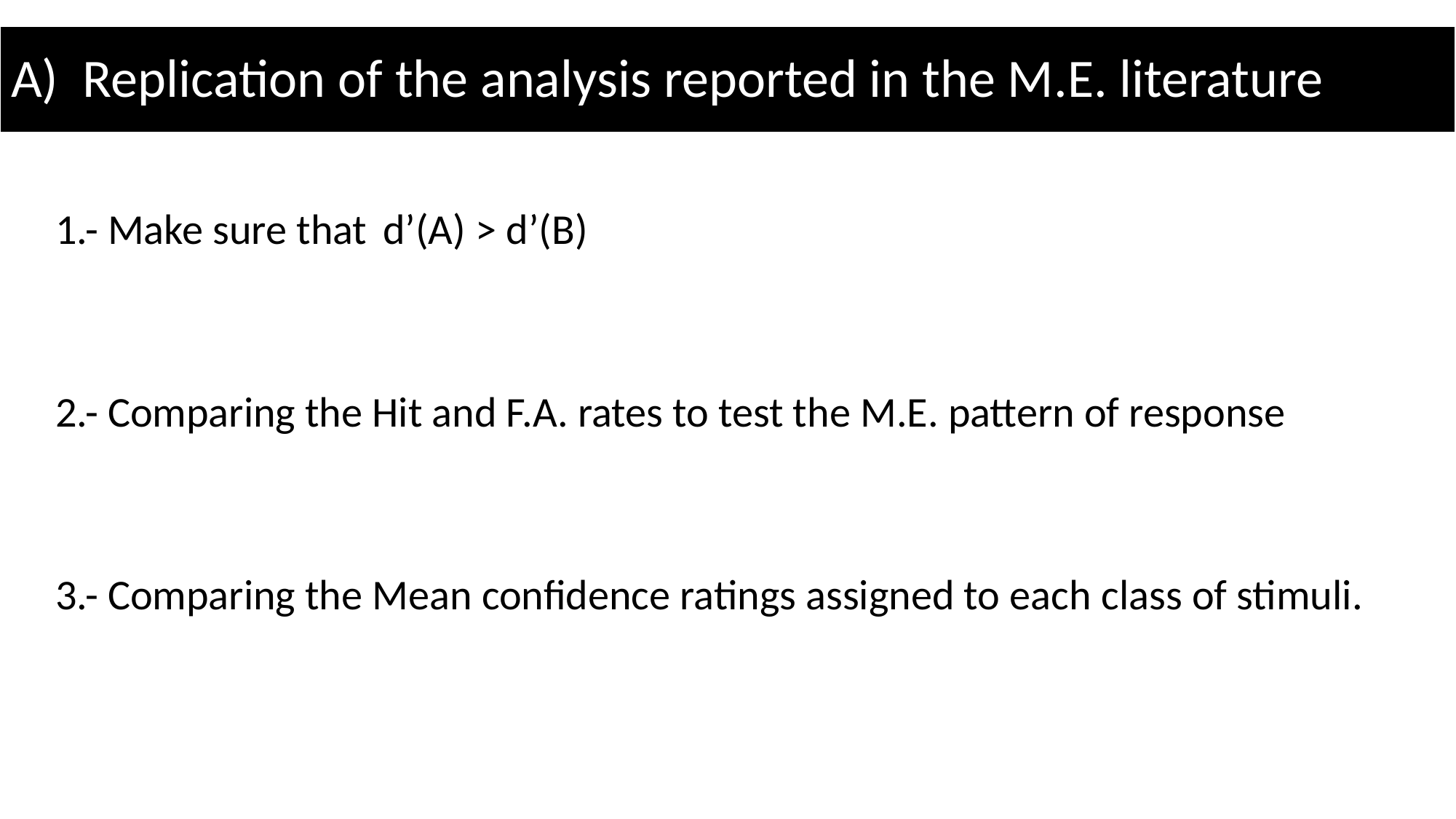

# A)  Replication of the analysis reported in the M.E. literature
1.- Make sure that 	d’(A) > d’(B)

2.- Comparing the Hit and F.A. rates to test the M.E. pattern of response

3.- Comparing the Mean confidence ratings assigned to each class of stimuli.